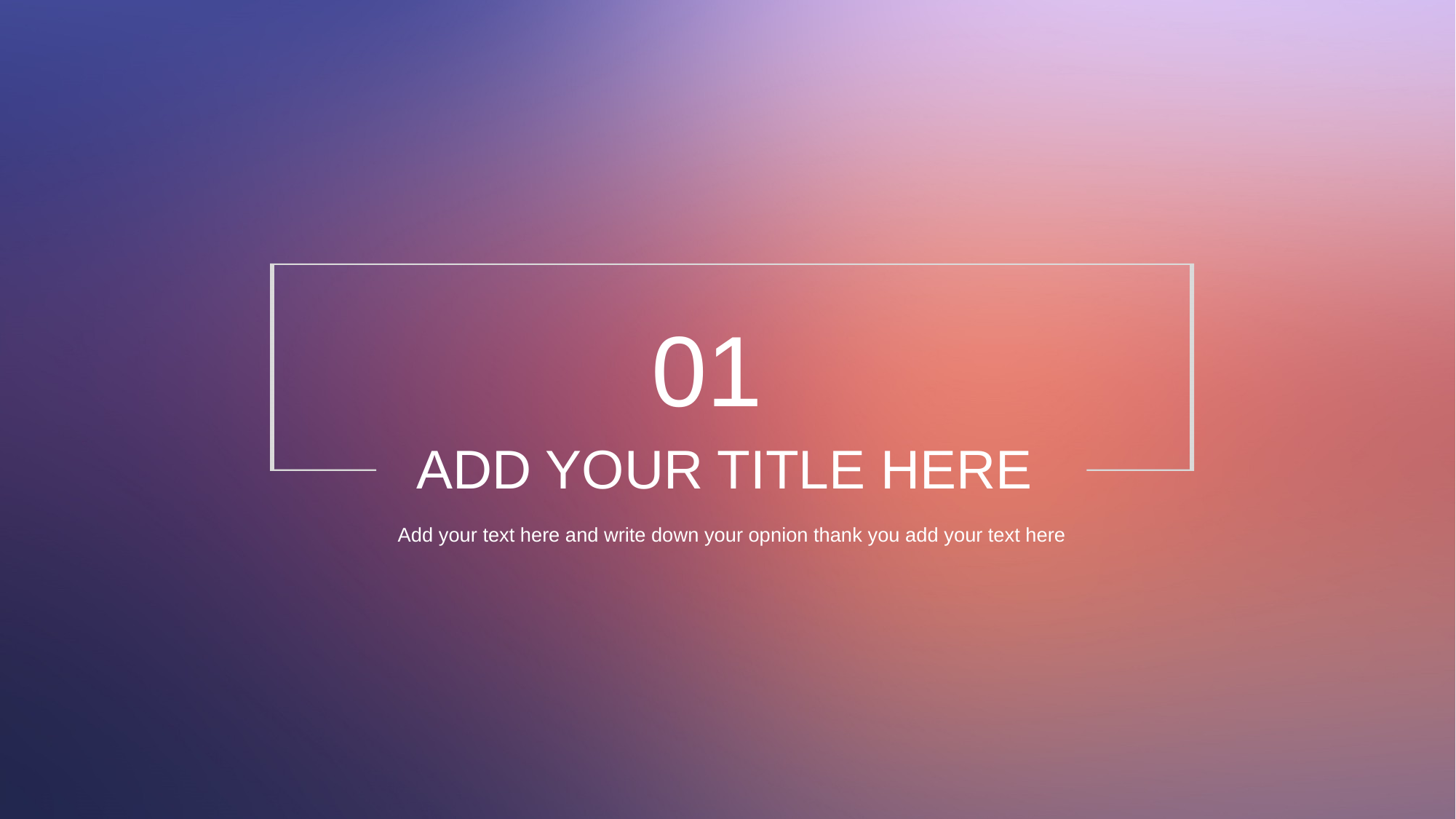

01
# ADD YOUR TITLE HERE
Add your text here and write down your opnion thank you add your text here